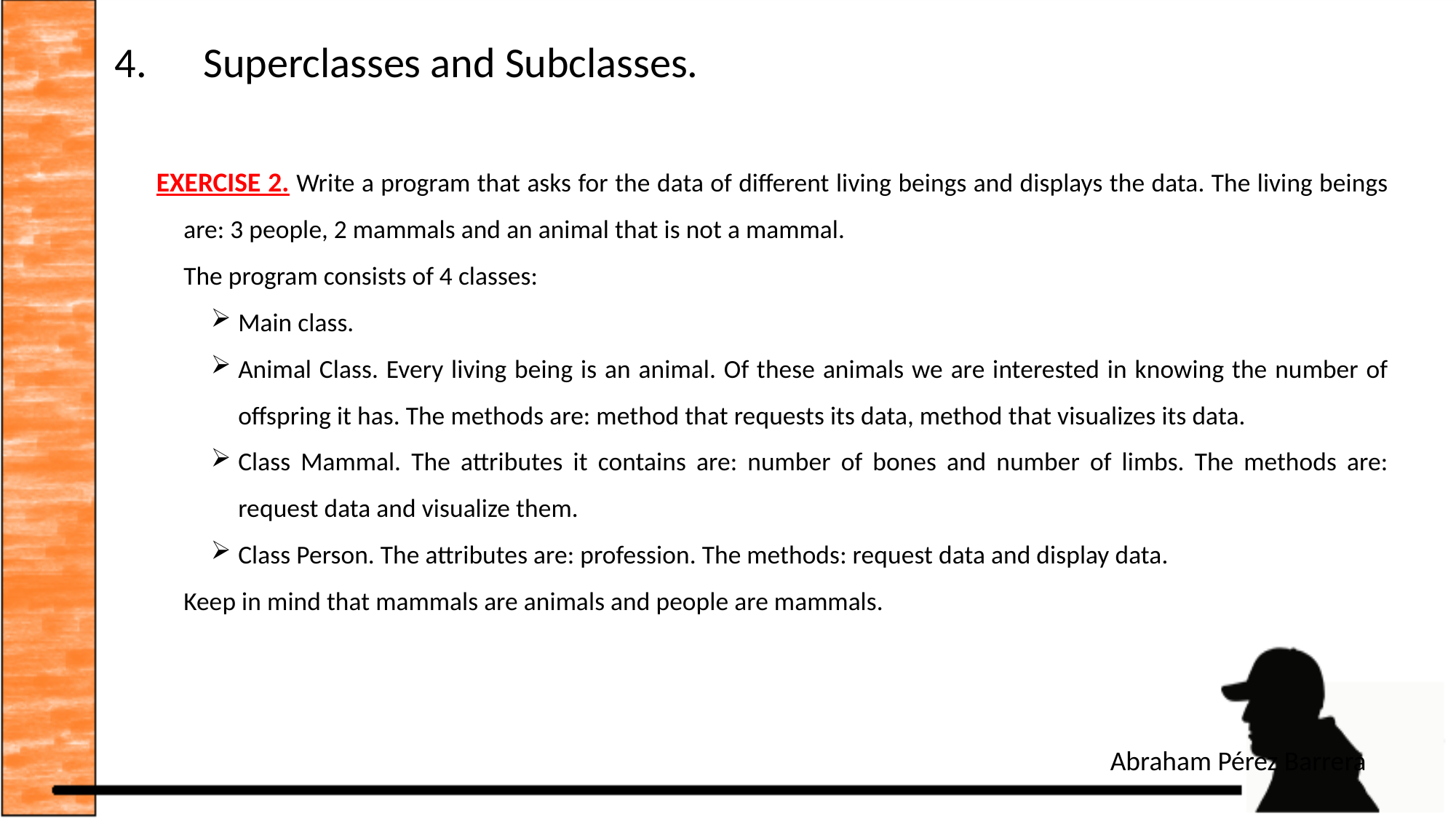

# Superclasses and Subclasses.
EXERCISE 2. Write a program that asks for the data of different living beings and displays the data. The living beings are: 3 people, 2 mammals and an animal that is not a mammal.
	The program consists of 4 classes:
Main class.
Animal Class. Every living being is an animal. Of these animals we are interested in knowing the number of offspring it has. The methods are: method that requests its data, method that visualizes its data.
Class Mammal. The attributes it contains are: number of bones and number of limbs. The methods are: request data and visualize them.
Class Person. The attributes are: profession. The methods: request data and display data.
	Keep in mind that mammals are animals and people are mammals.